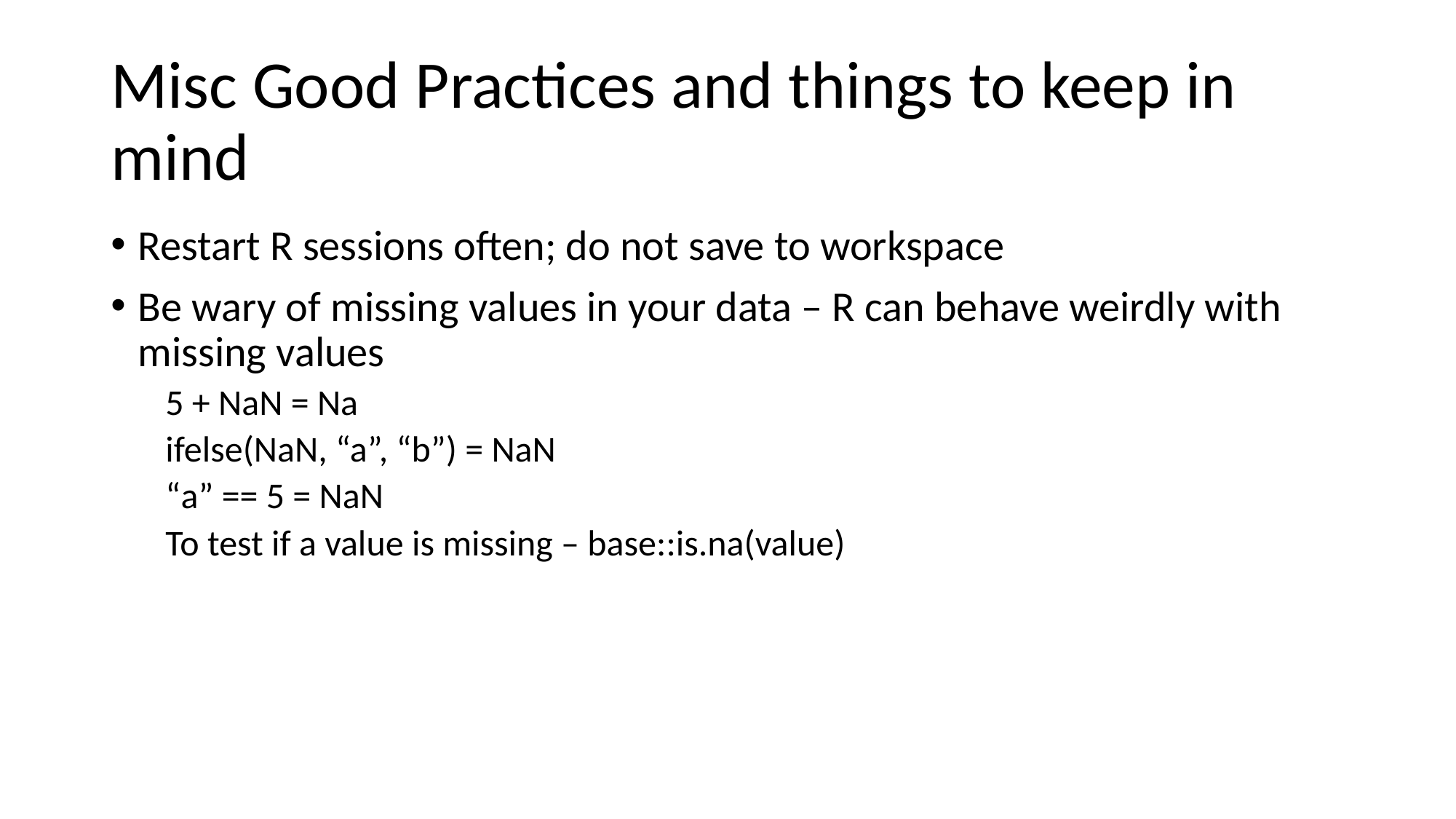

# Misc Good Practices and things to keep in mind
Restart R sessions often; do not save to workspace
Be wary of missing values in your data – R can behave weirdly with missing values
5 + NaN = Na
ifelse(NaN, “a”, “b”) = NaN
“a” == 5 = NaN
To test if a value is missing – base::is.na(value)